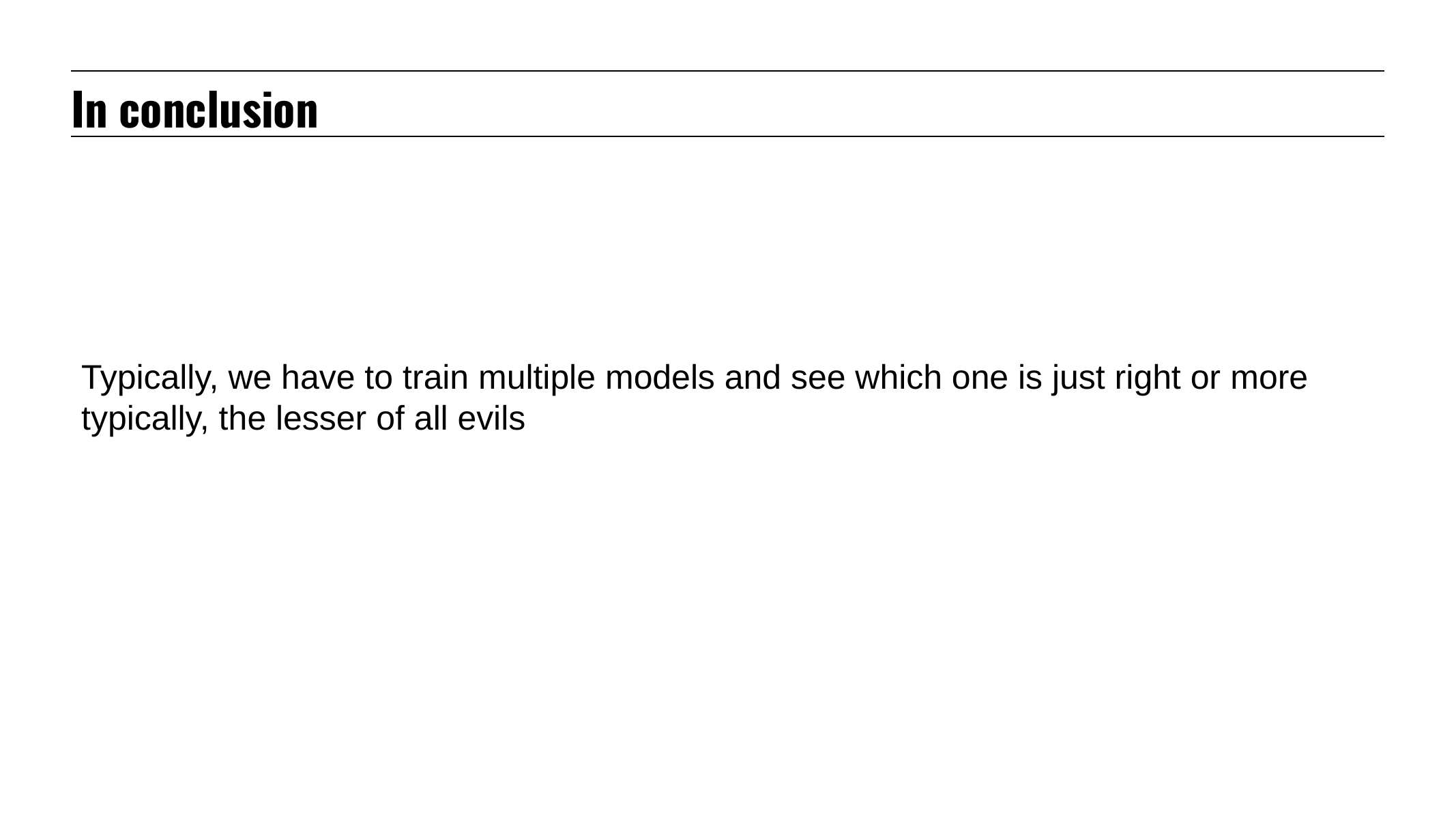

In conclusion
Typically, we have to train multiple models and see which one is just right or more typically, the lesser of all evils